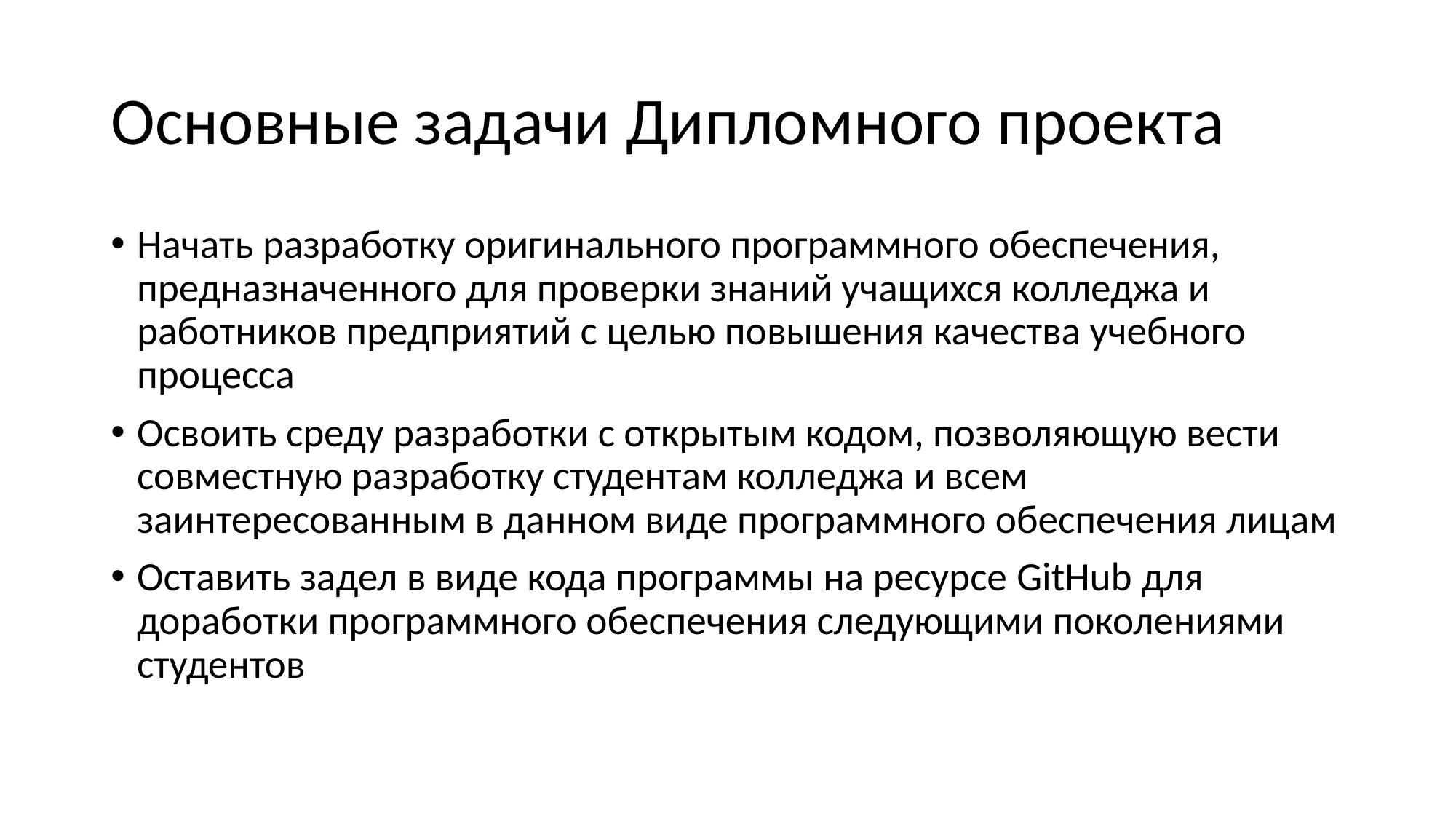

# Основные задачи Дипломного проекта
Начать разработку оригинального программного обеспечения, предназначенного для проверки знаний учащихся колледжа и работников предприятий с целью повышения качества учебного процесса
Освоить среду разработки с открытым кодом, позволяющую вести совместную разработку студентам колледжа и всем заинтересованным в данном виде программного обеспечения лицам
Оставить задел в виде кода программы на ресурсе GitHub для доработки программного обеспечения следующими поколениями студентов